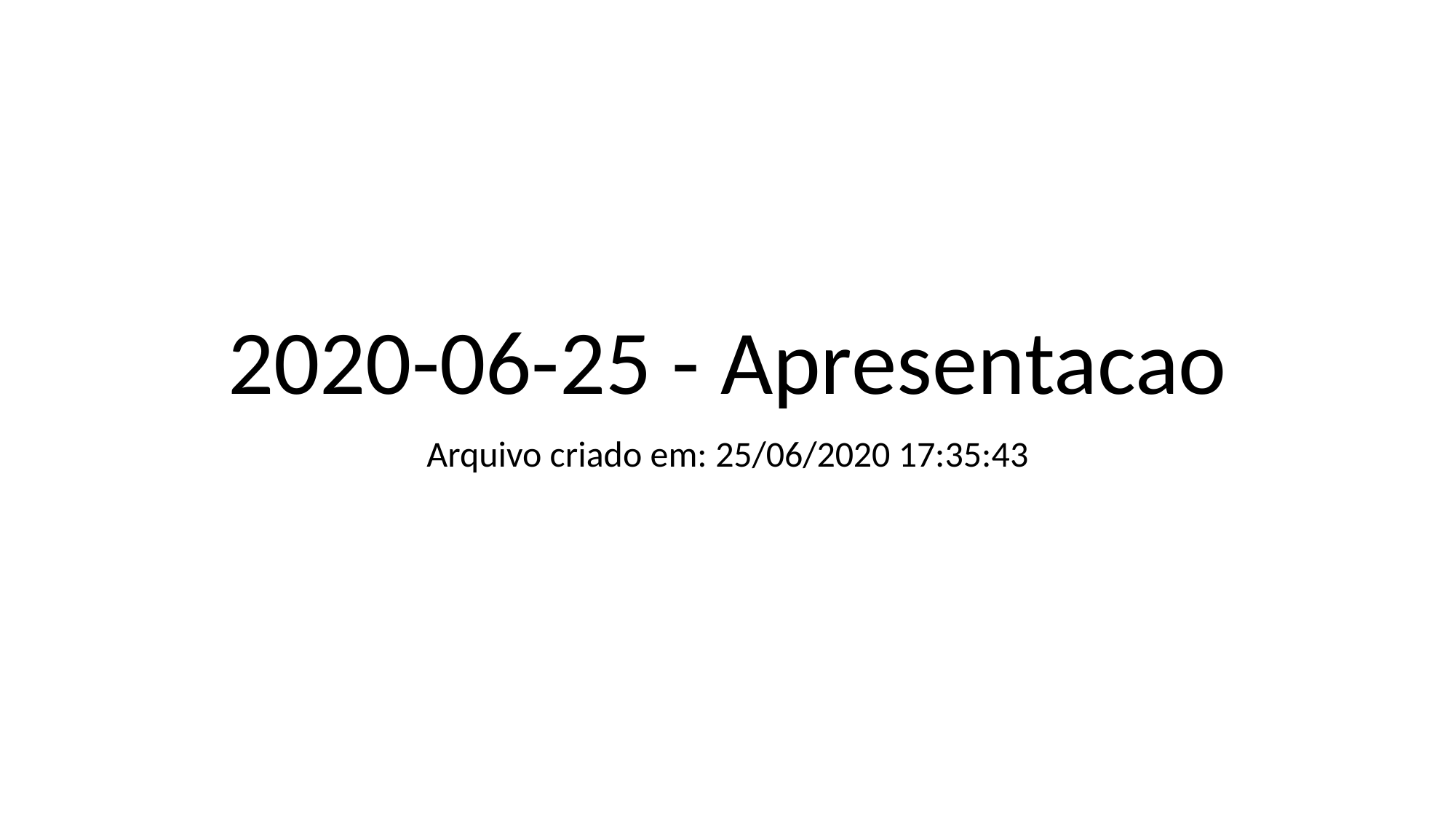

# 2020-06-25 - Apresentacao
Arquivo criado em: 25/06/2020 17:35:43